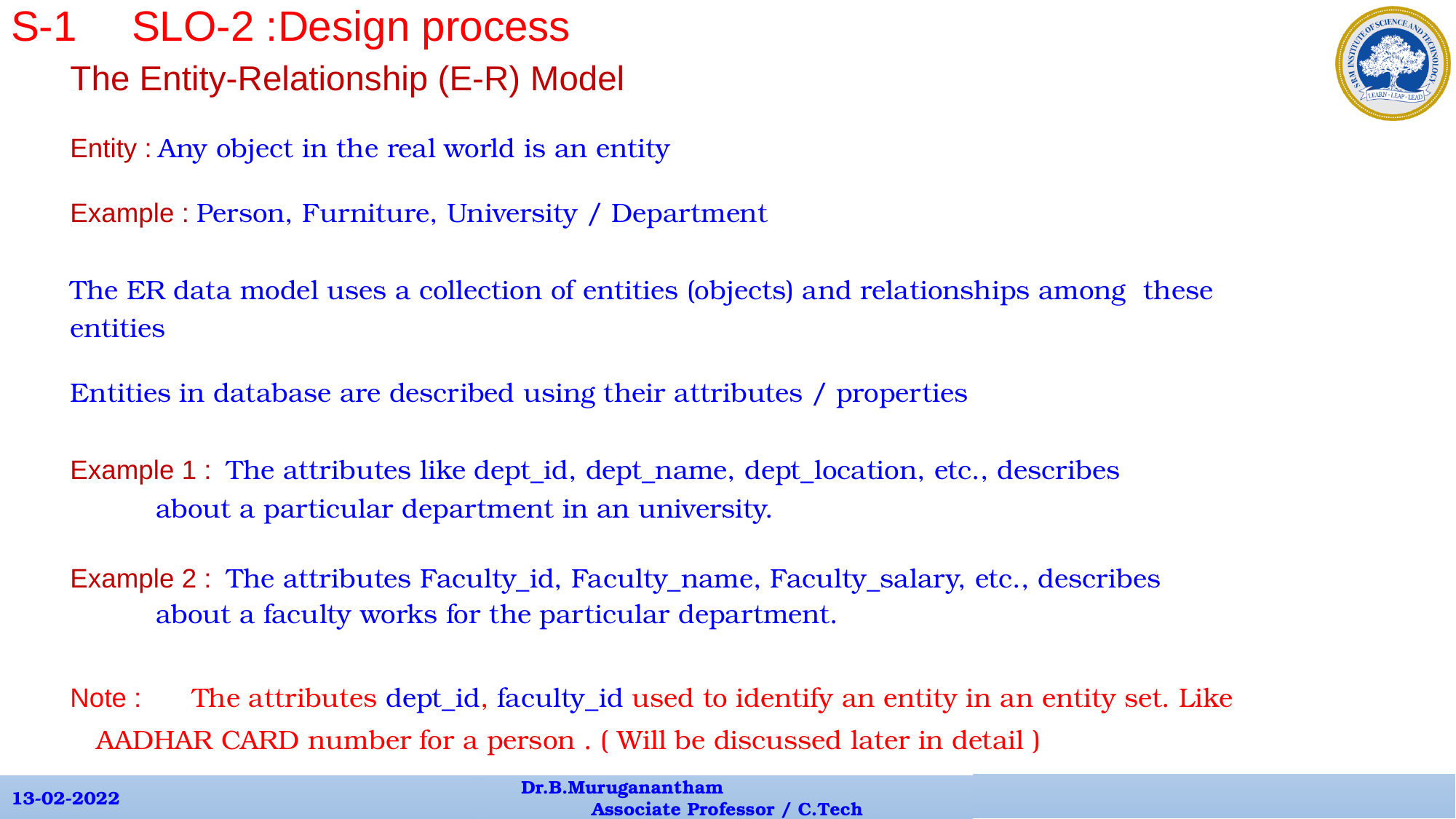

S-1 	 SLO-2 :Design process
The Entity-Relationship (E-R) Model
Entity : Any object in the real world is an entity
Example : Person, Furniture, University / Department

The ER data model uses a collection of entities (objects) and relationships among  these
entities
Entities in database are described using their attributes / properties

Example 1 :  The attributes like dept_id, dept_name, dept_location, etc., describes
		       about a particular department in an university.

Example 2 :  The attributes Faculty_id, Faculty_name, Faculty_salary, etc., describes
		       about a faculty works for the particular department.

Note : 	The attributes dept_id, faculty_id used to identify an entity in an entity set. Like
		AADHAR CARD number for a person . ( Will be discussed later in detail )
11
13-02-2022
Dr.B.Muruganantham                                   Associate Professor / C.Tech